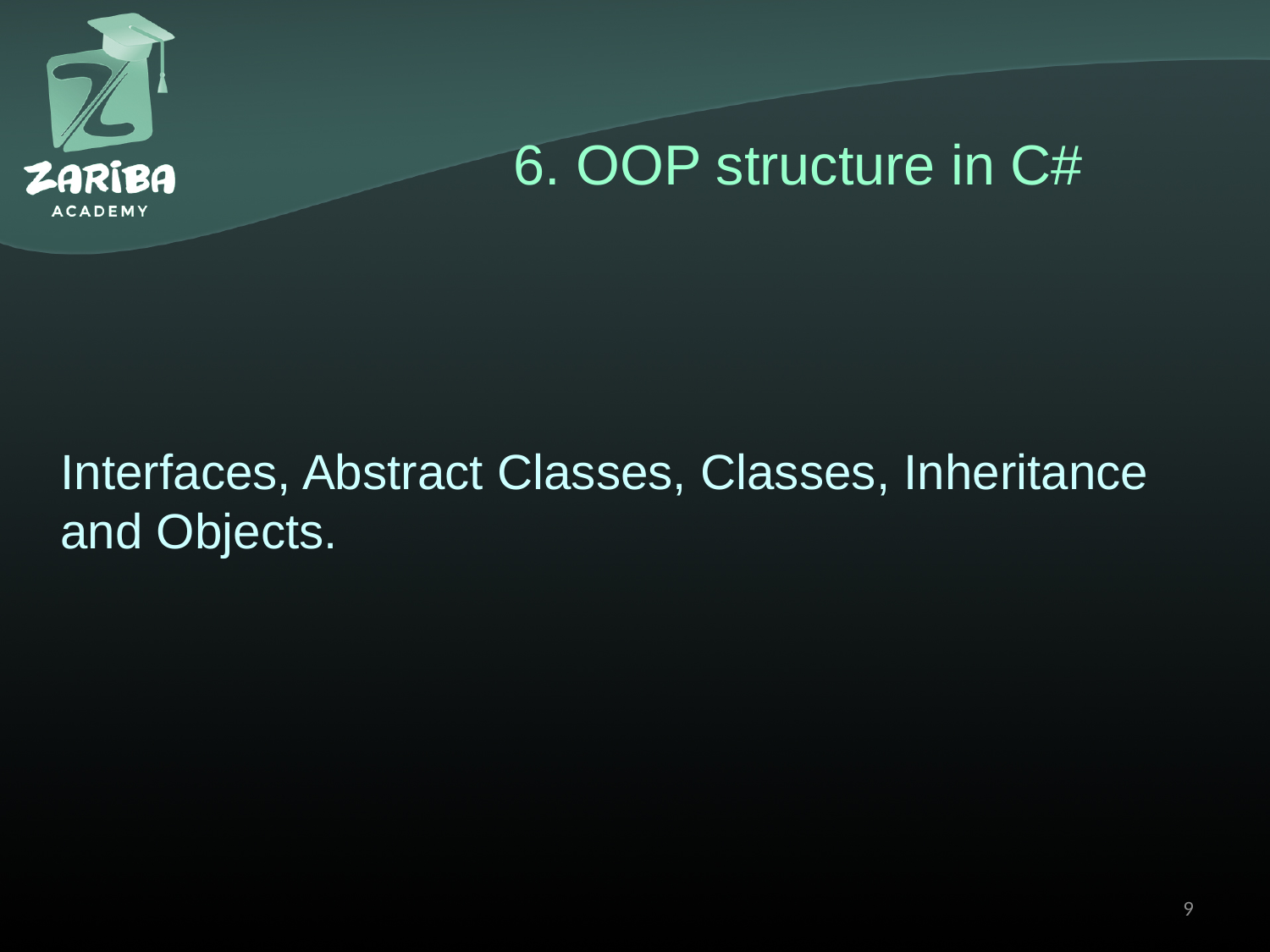

# 6. OOP structure in C#

Interfaces, Abstract Classes, Classes, Inheritance and Objects.

9